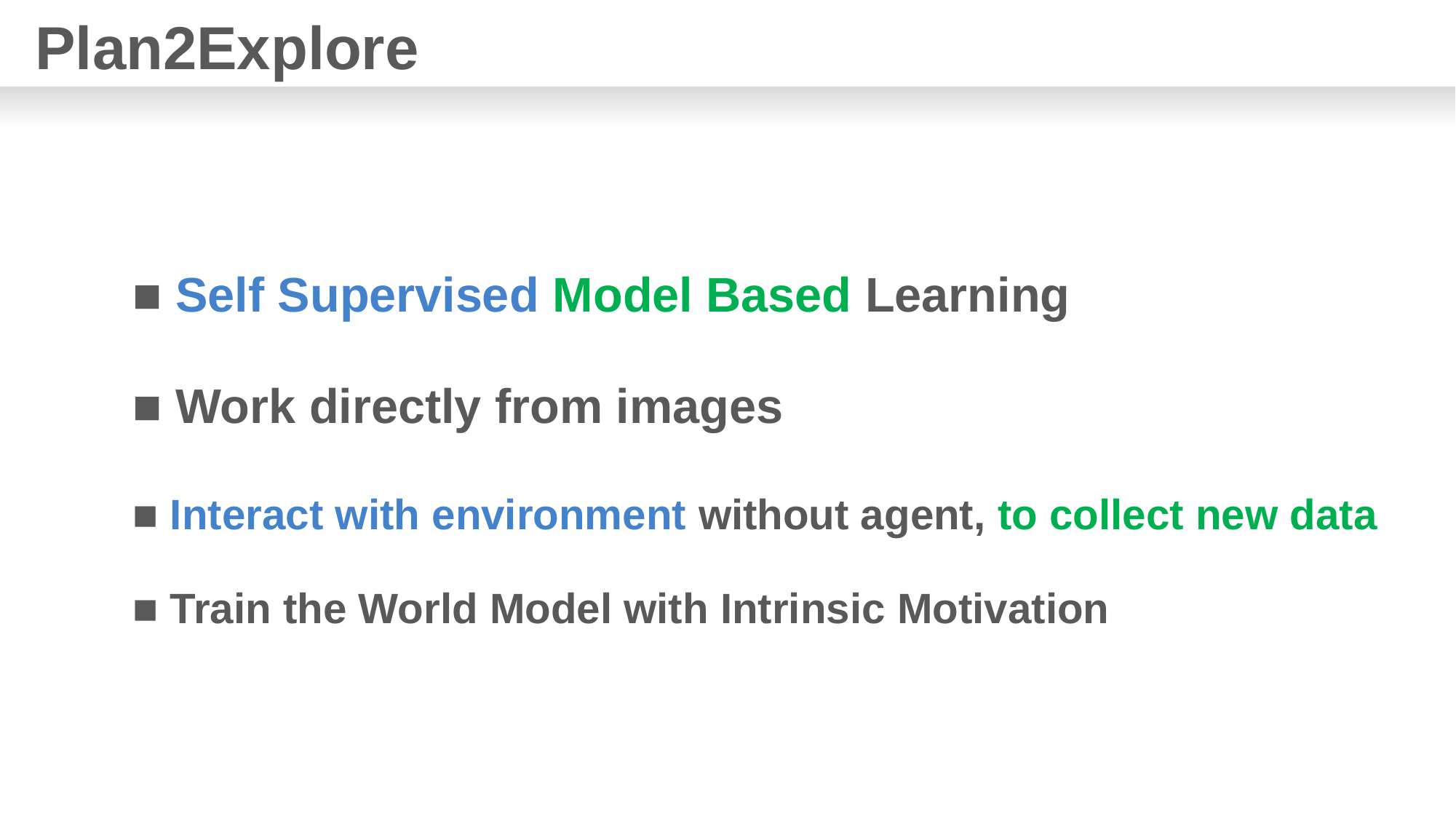

Plan2Explore

■ Self Supervised Model Based Learning
■ Work directly from images
■ Interact with environment without agent, to collect new data
■ Train the World Model with Intrinsic Motivation